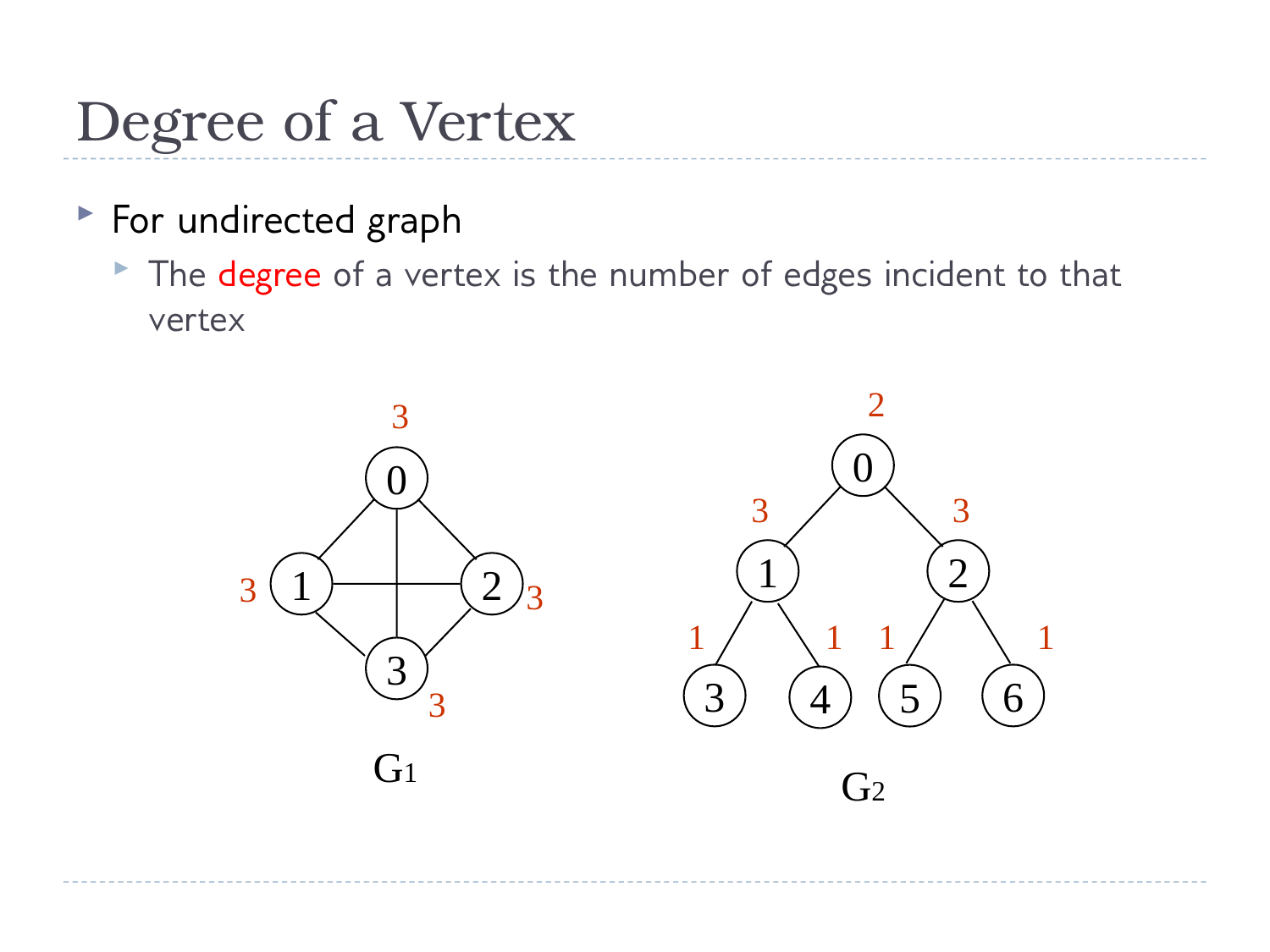

# Degree of a Vertex
For undirected graph
The degree of a vertex is the number of edges incident to that vertex

2
0
3
3

1
2

1
1
1
1
3
6
5
4
G2
3
0

1
2
3
3

3
3
G1